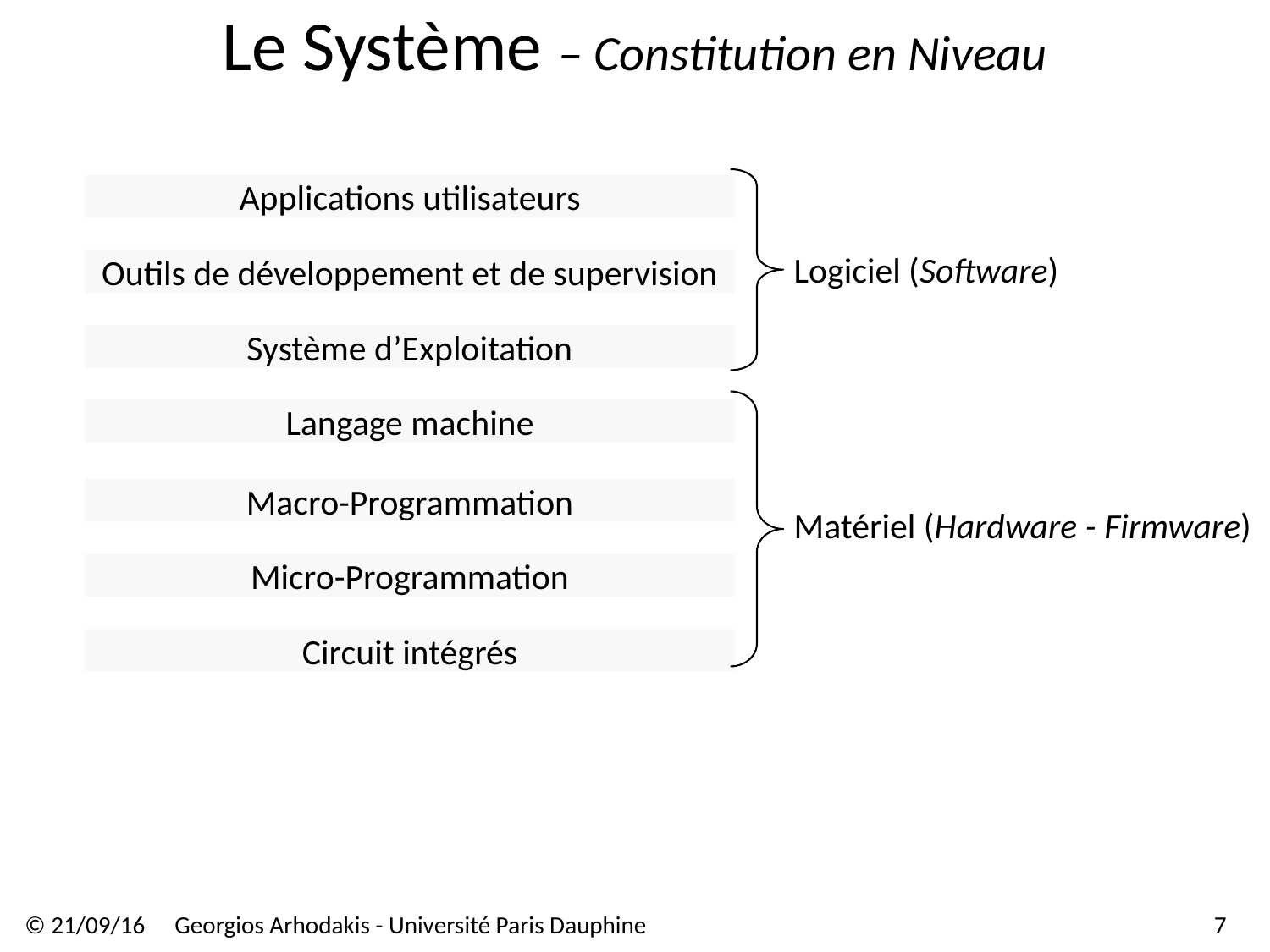

# Le Système – Constitution en Niveau

Applications utilisateurs
Logiciel (Software)
Outils de développement et de supervision
Système d’Exploitation

Langage machine
Macro-Programmation
Matériel (Hardware - Firmware)
Micro-Programmation
Circuit intégrés
© 21/09/16
Georgios Arhodakis - Université Paris Dauphine
7